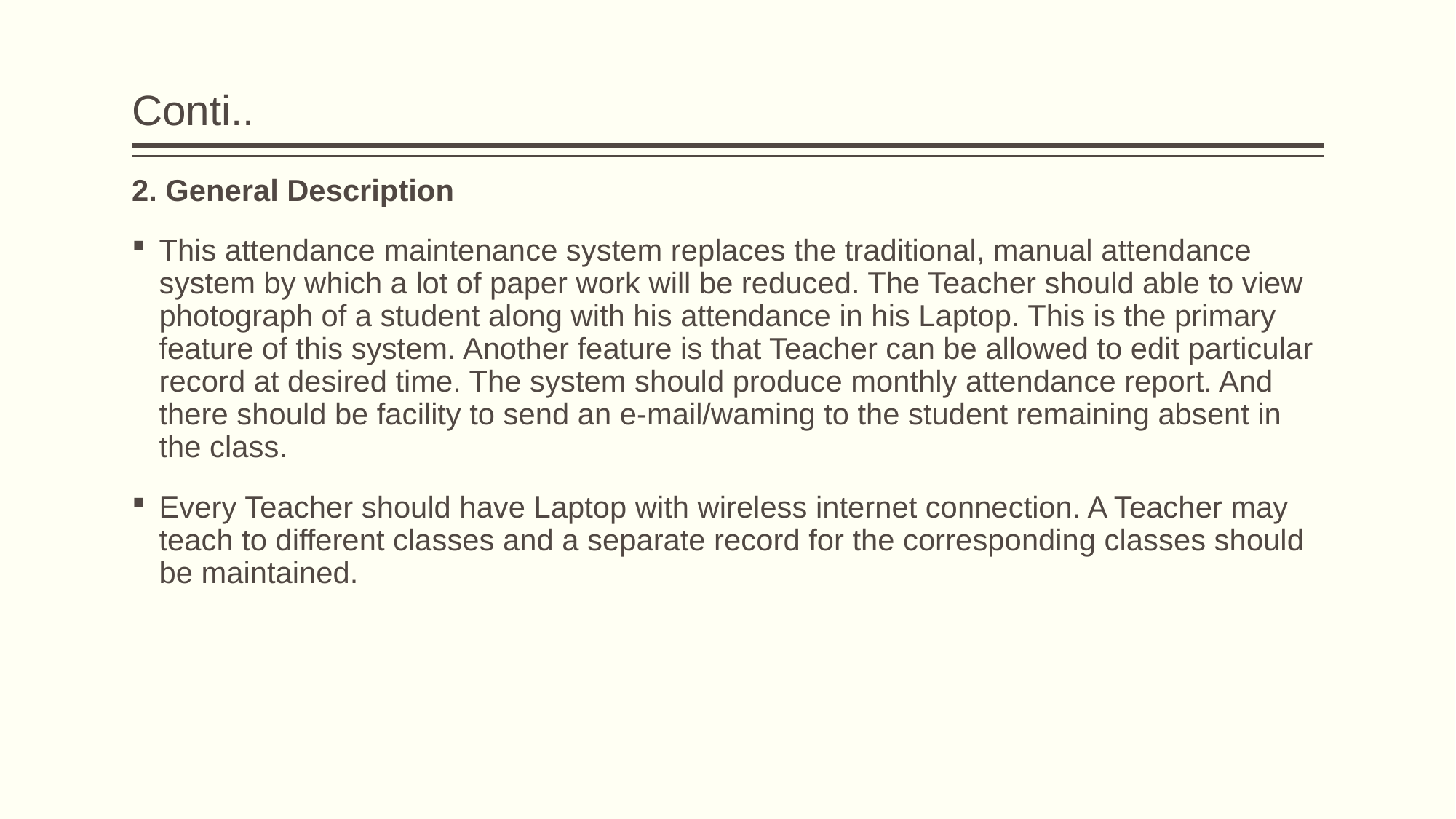

# Conti..
2. General Description
This attendance maintenance system replaces the traditional, manual attendance system by which a lot of paper work will be reduced. The Teacher should able to view photograph of a student along with his attendance in his Laptop. This is the primary feature of this system. Another feature is that Teacher can be allowed to edit particular record at desired time. The system should produce monthly attendance report. And there should be facility to send an e-mail/waming to the student remaining absent in the class.
Every Teacher should have Laptop with wireless internet connection. A Teacher may teach to different classes and a separate record for the corresponding classes should be maintained.